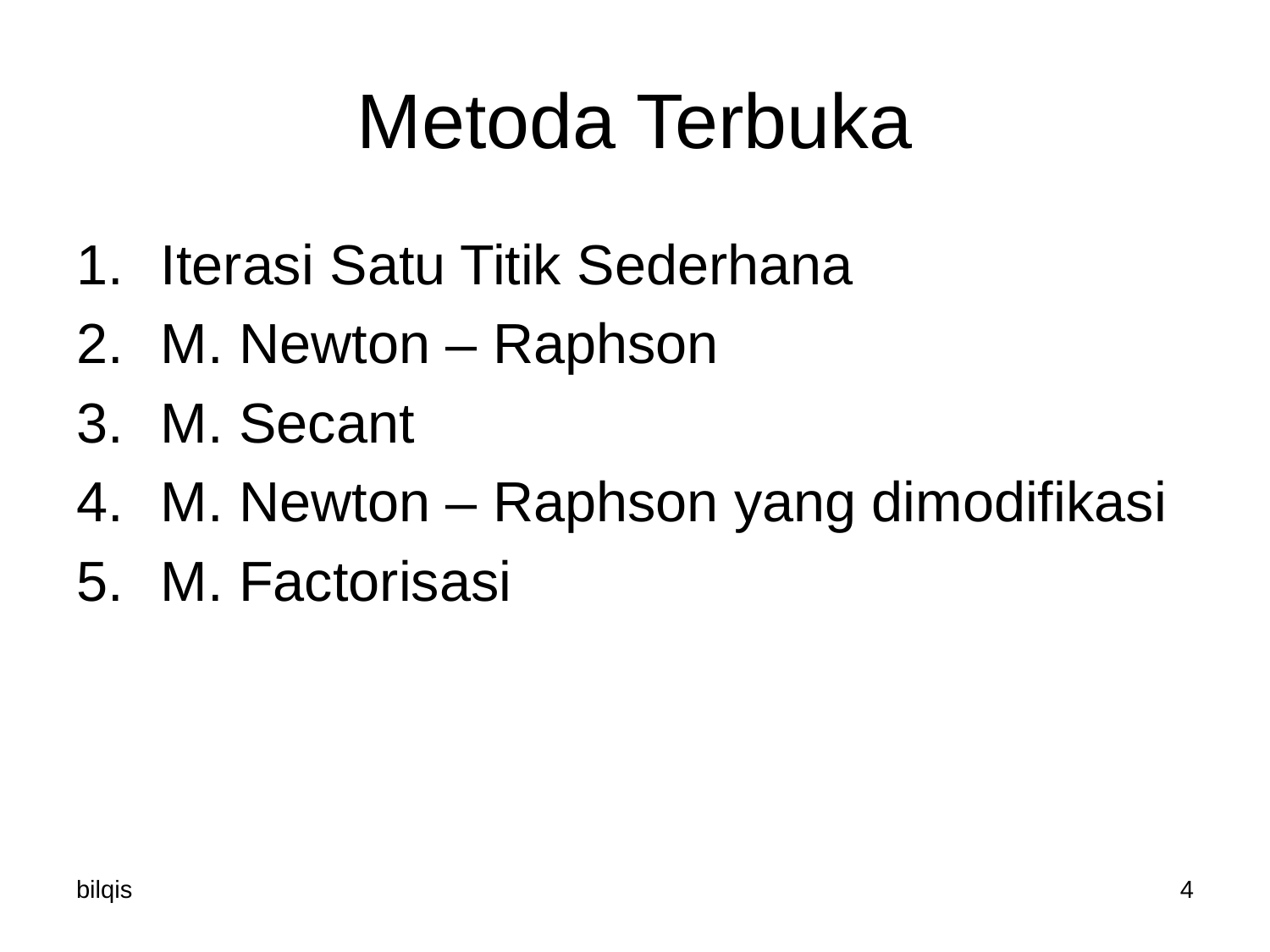

# Metoda Terbuka
Iterasi Satu Titik Sederhana
M. Newton – Raphson
M. Secant
M. Newton – Raphson yang dimodifikasi
M. Factorisasi

bilqis
4